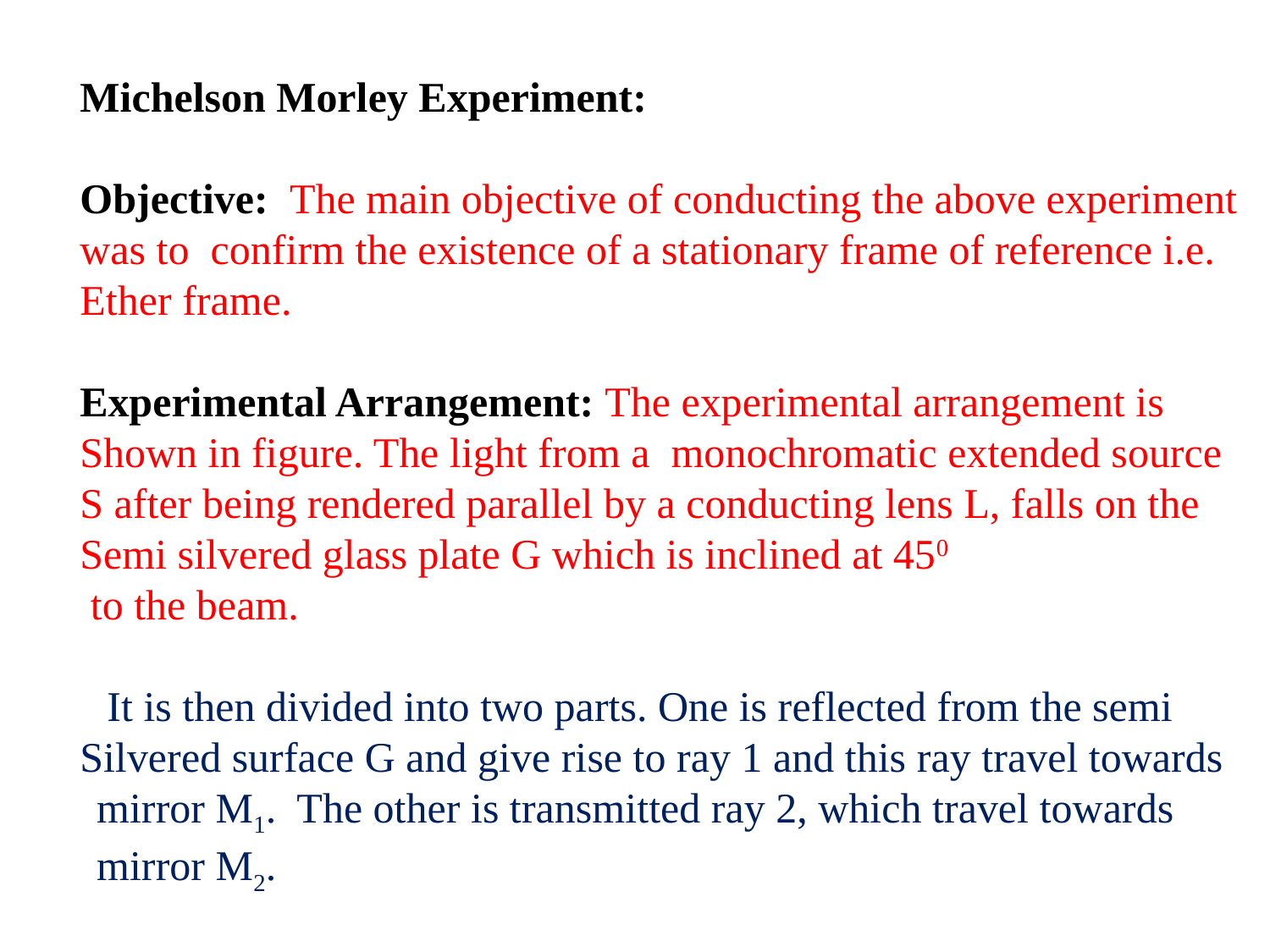

Michelson Morley Experiment:

Objective:  The main objective of conducting the above experiment
was to  confirm the existence of a stationary frame of reference i.e.
Ether frame.

Experimental Arrangement: The experimental arrangement is
Shown in figure. The light from a  monochromatic extended source
S after being rendered parallel by a conducting lens L, falls on the
Semi silvered glass plate G which is inclined at 450
 to the beam.

   It is then divided into two parts. One is reflected from the semi
Silvered surface G and give rise to ray 1 and this ray travel towards
  mirror M1.  The other is transmitted ray 2, which travel towards
  mirror M2.